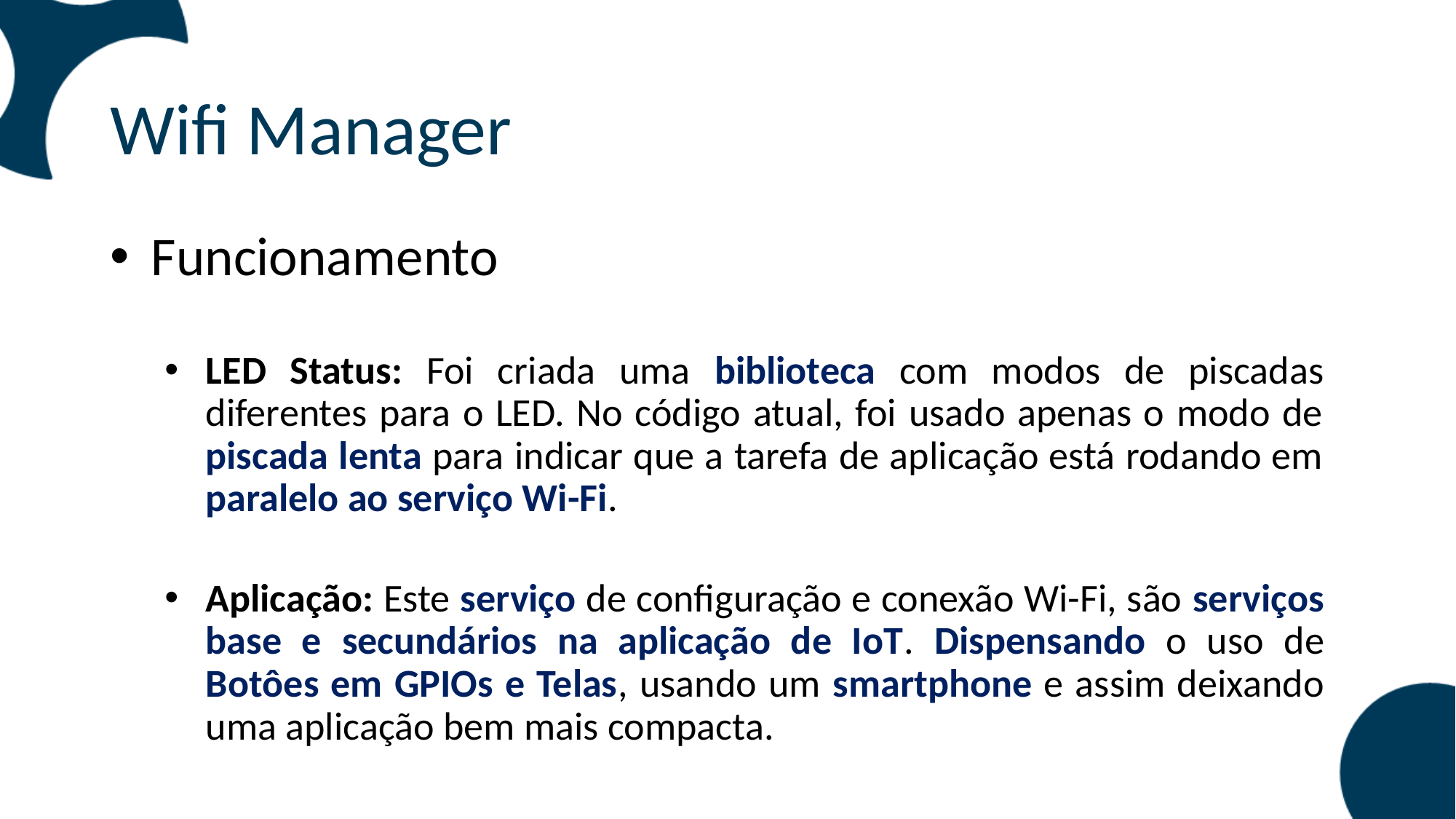

Wifi Manager

Funcionamento

LED Status: Foi criada uma biblioteca com modos de piscadas diferentes para o LED. No código atual, foi usado apenas o modo de piscada lenta para indicar que a tarefa de aplicação está rodando em paralelo ao serviço Wi-Fi.

Aplicação: Este serviço de configuração e conexão Wi-Fi, são serviços base e secundários na aplicação de IoT. Dispensando o uso de Botôes em GPIOs e Telas, usando um smartphone e assim deixando uma aplicação bem mais compacta.